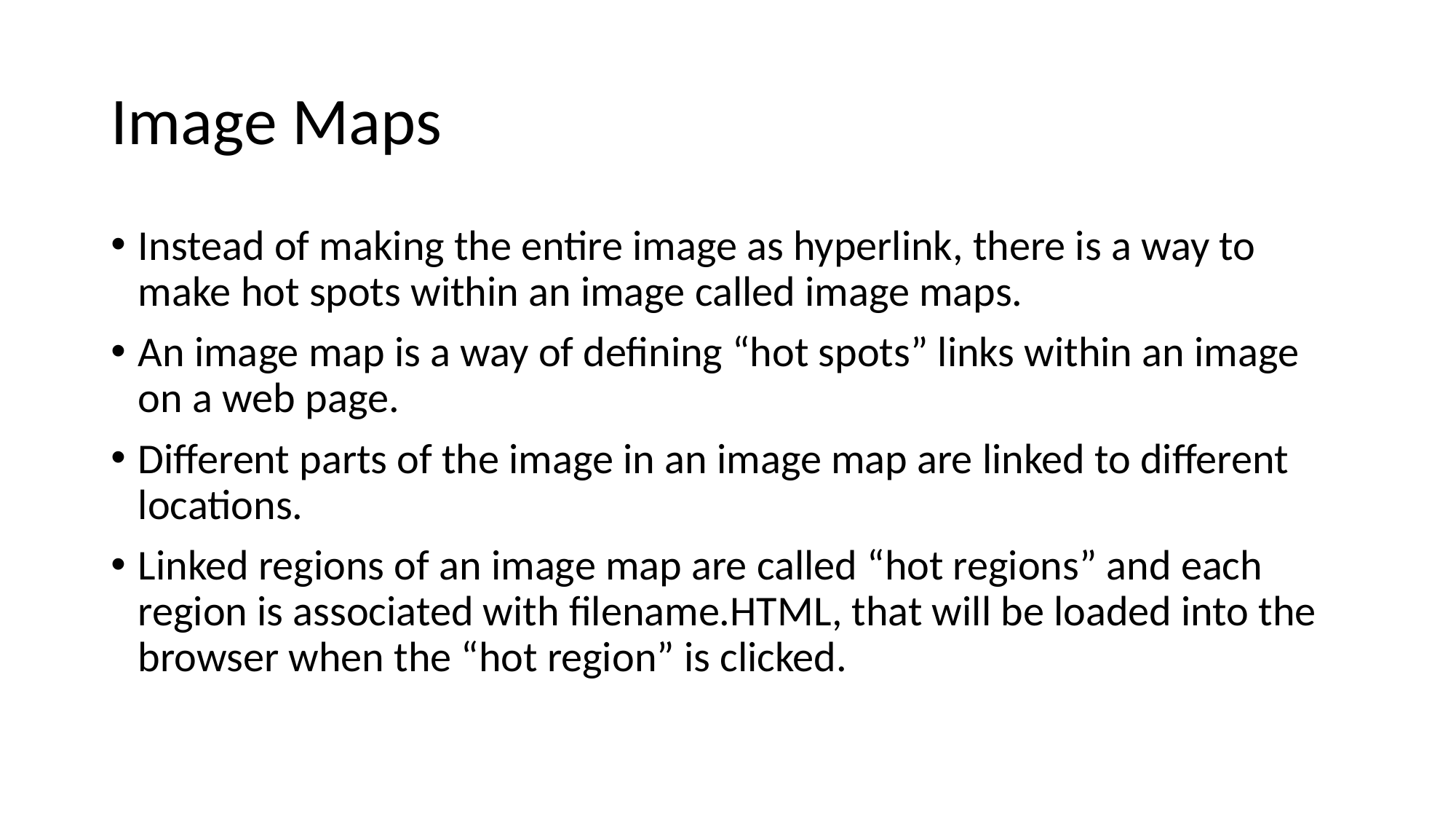

# Image Maps
Instead of making the entire image as hyperlink, there is a way to make hot spots within an image called image maps.
An image map is a way of defining “hot spots” links within an image on a web page.
Different parts of the image in an image map are linked to different locations.
Linked regions of an image map are called “hot regions” and each region is associated with filename.HTML, that will be loaded into the browser when the “hot region” is clicked.